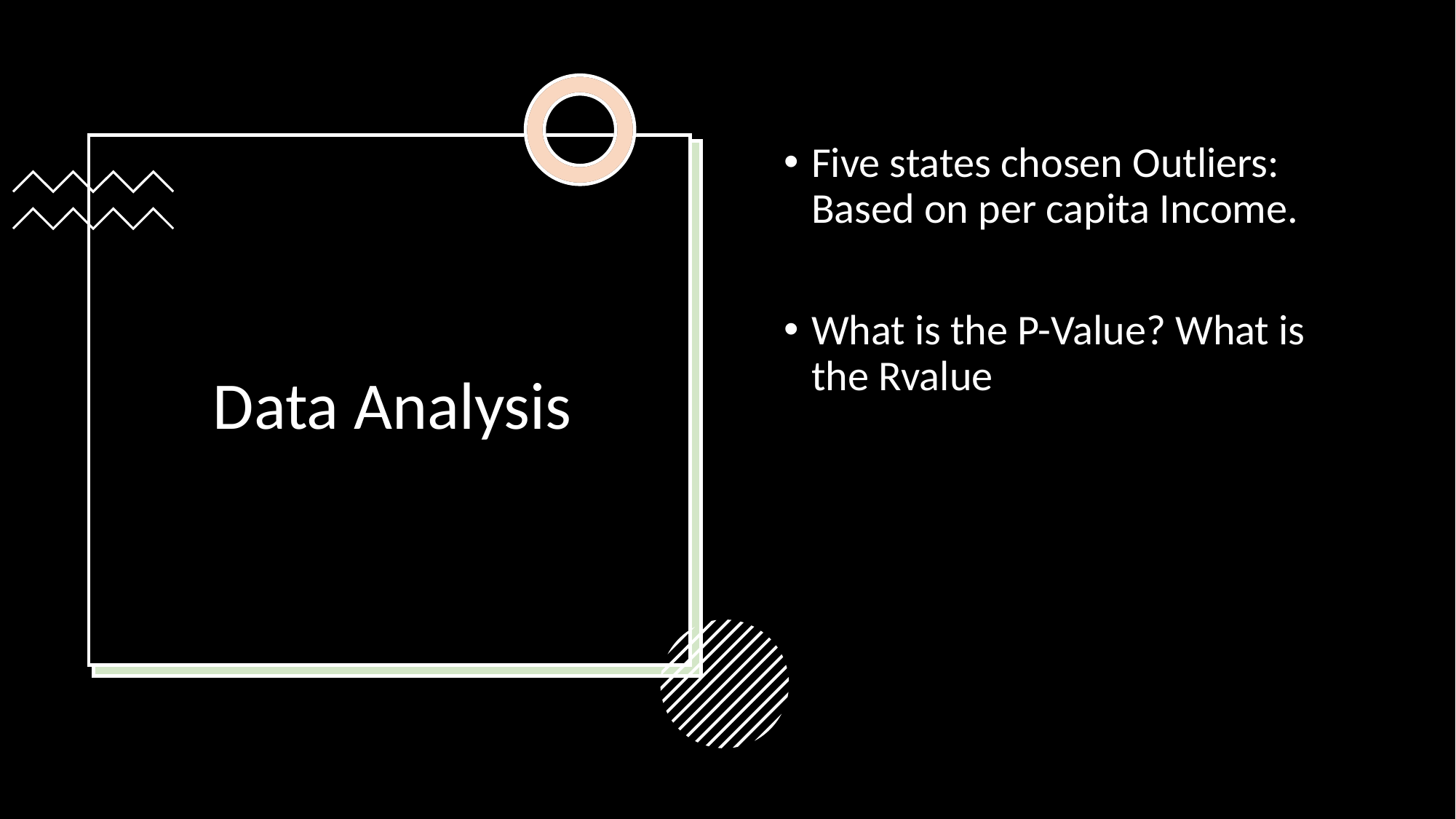

Five states chosen Outliers: Based on per capita Income.

What is the P-Value? What is the Rvalue

# Data Analysis